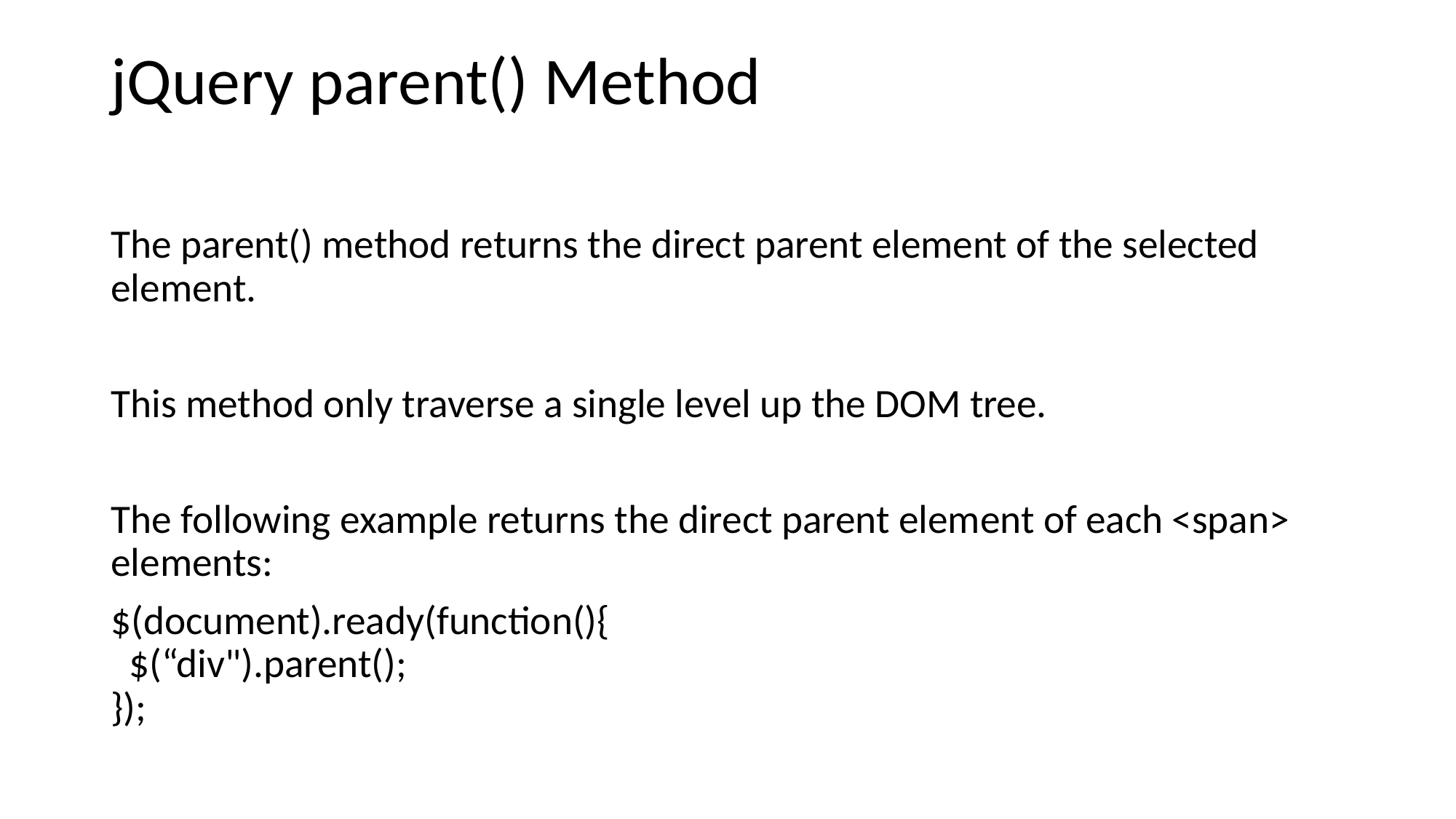

# jQuery parent() Method
The parent() method returns the direct parent element of the selected element.

This method only traverse a single level up the DOM tree.

The following example returns the direct parent element of each <span> elements:
$(document).ready(function(){
  $(“div").parent();
});